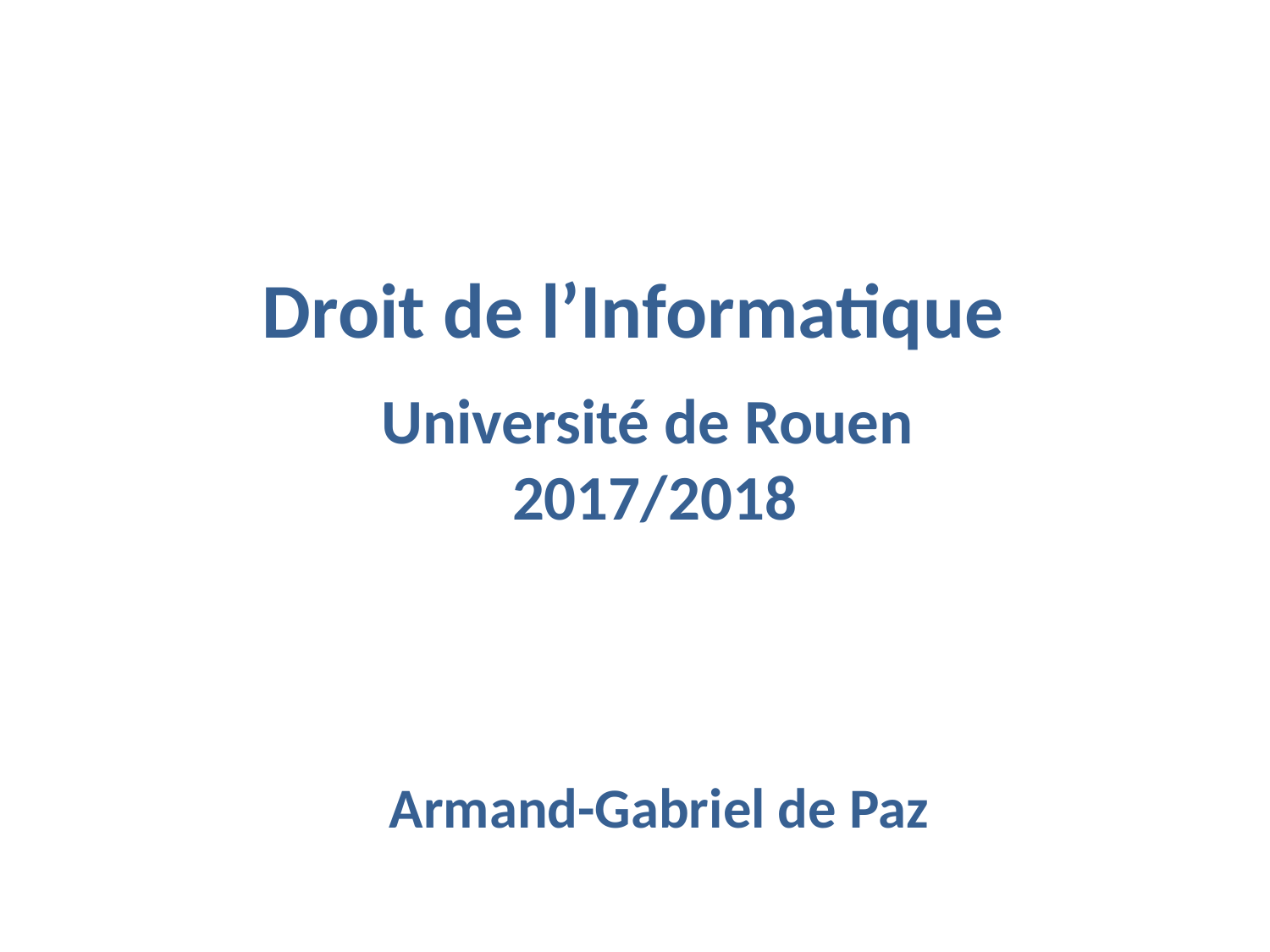

# Droit de l’Informatique
Université de Rouen
2017/2018
Armand-Gabriel de Paz